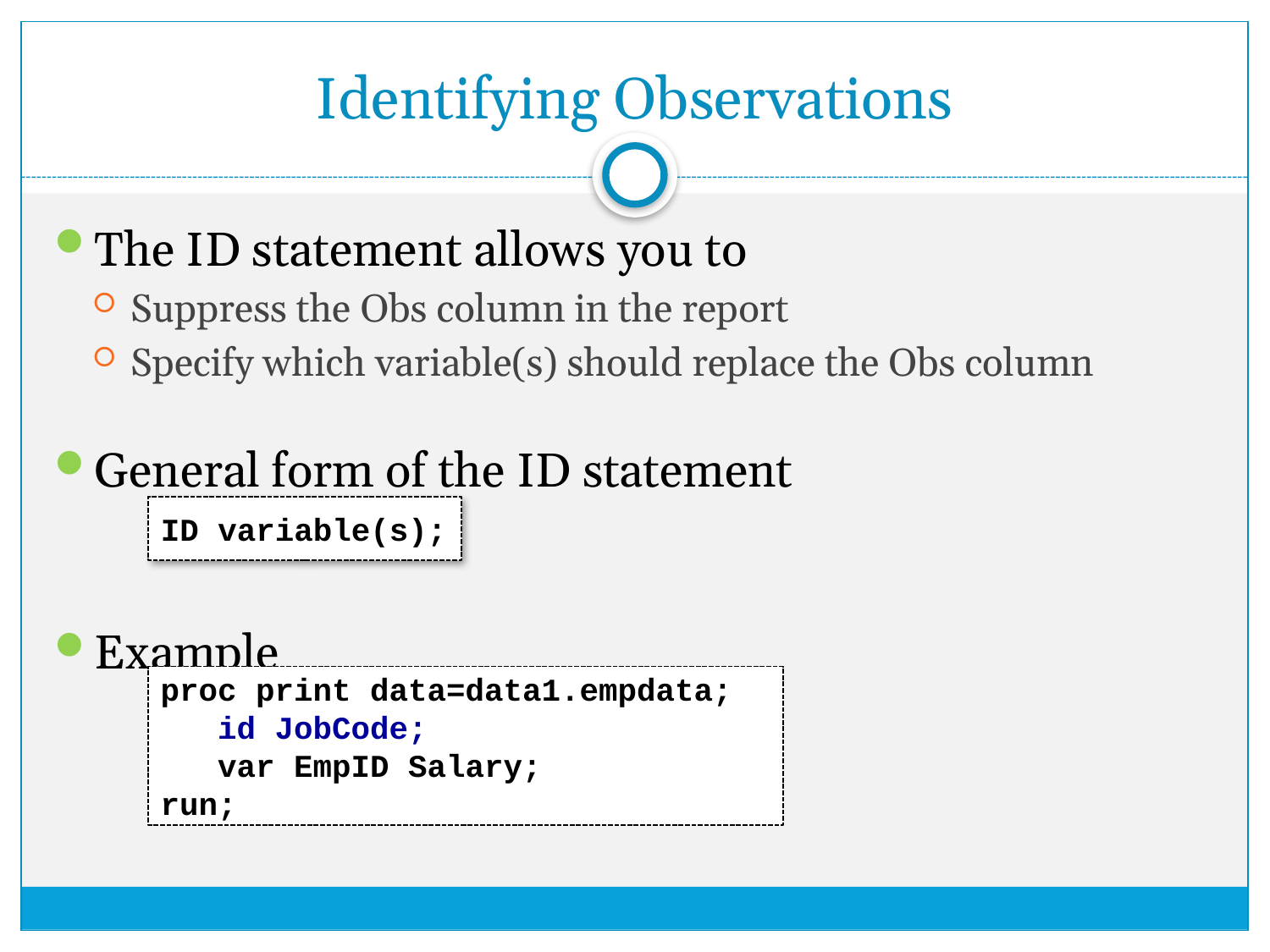

# Identifying Observations
The ID statement allows you to
Suppress the Obs column in the report
Specify which variable(s) should replace the Obs column

General form of the ID statement

Example

ID variable(s);

proc print data=data1.empdata;
   id JobCode;
   var EmpID Salary;
run;